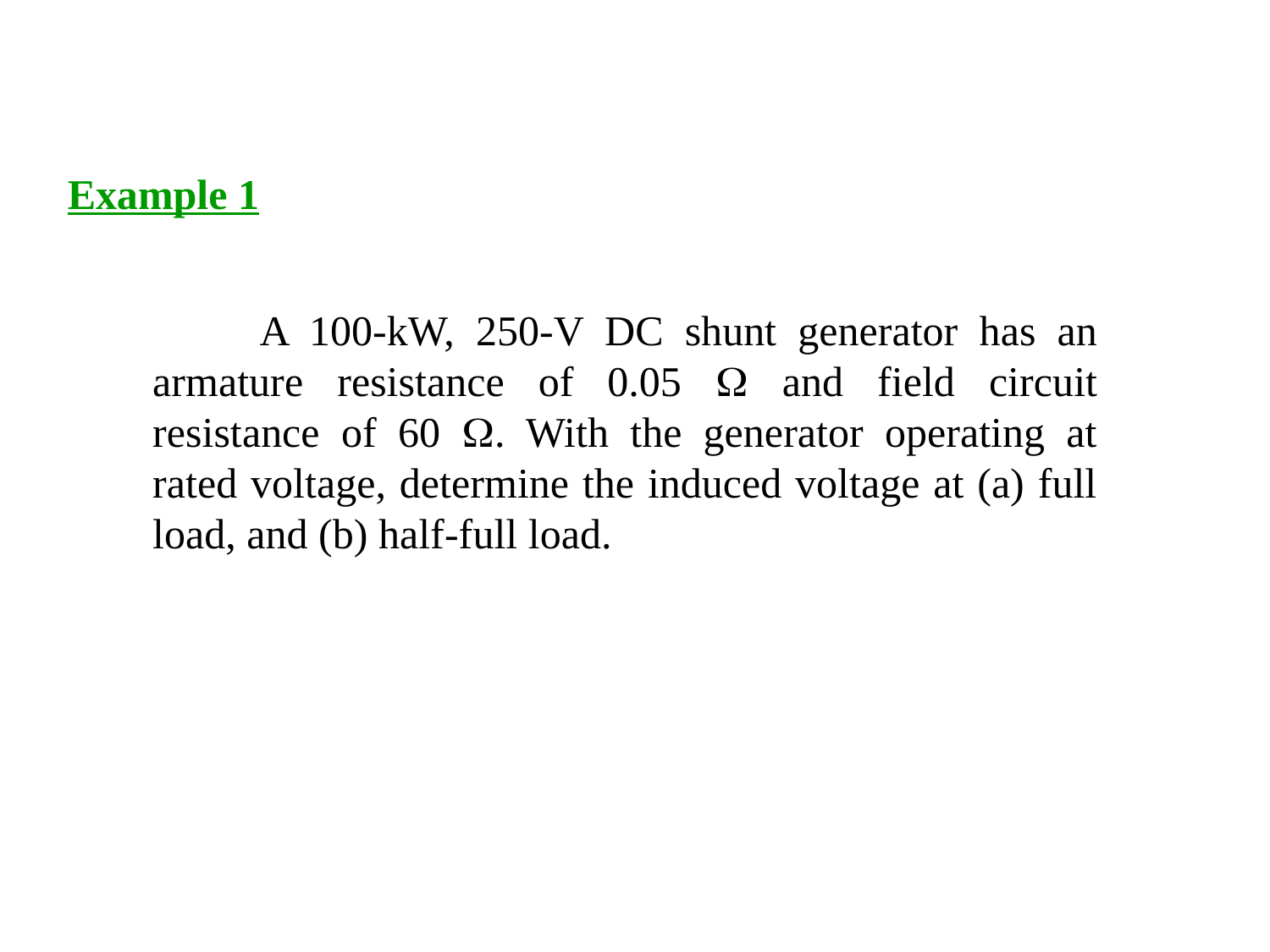

# Example 1
     A 100-kW, 250-V DC shunt generator has an armature resistance of 0.05 Ω and field circuit resistance of 60 Ω. With the generator operating at rated voltage, determine the induced voltage at (a) full load, and (b) half-full load.